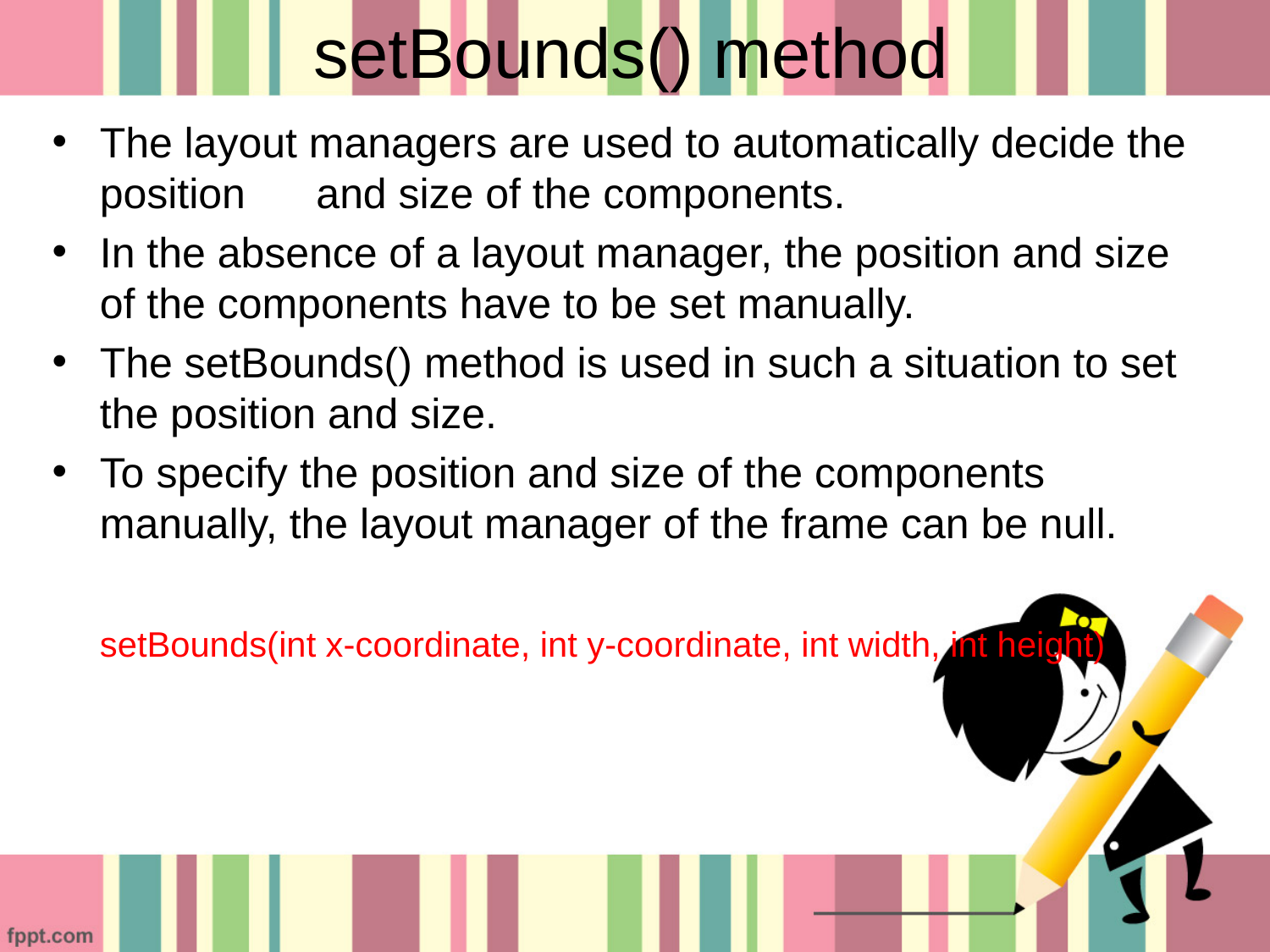

# setBounds() method
The layout managers are used to automatically decide the position      and size of the components.
In the absence of a layout manager, the position and size of the components have to be set manually.
The setBounds() method is used in such a situation to set the position and size.
To specify the position and size of the components manually, the layout manager of the frame can be null.

	setBounds(int x-coordinate, int y-coordinate, int width, int height)